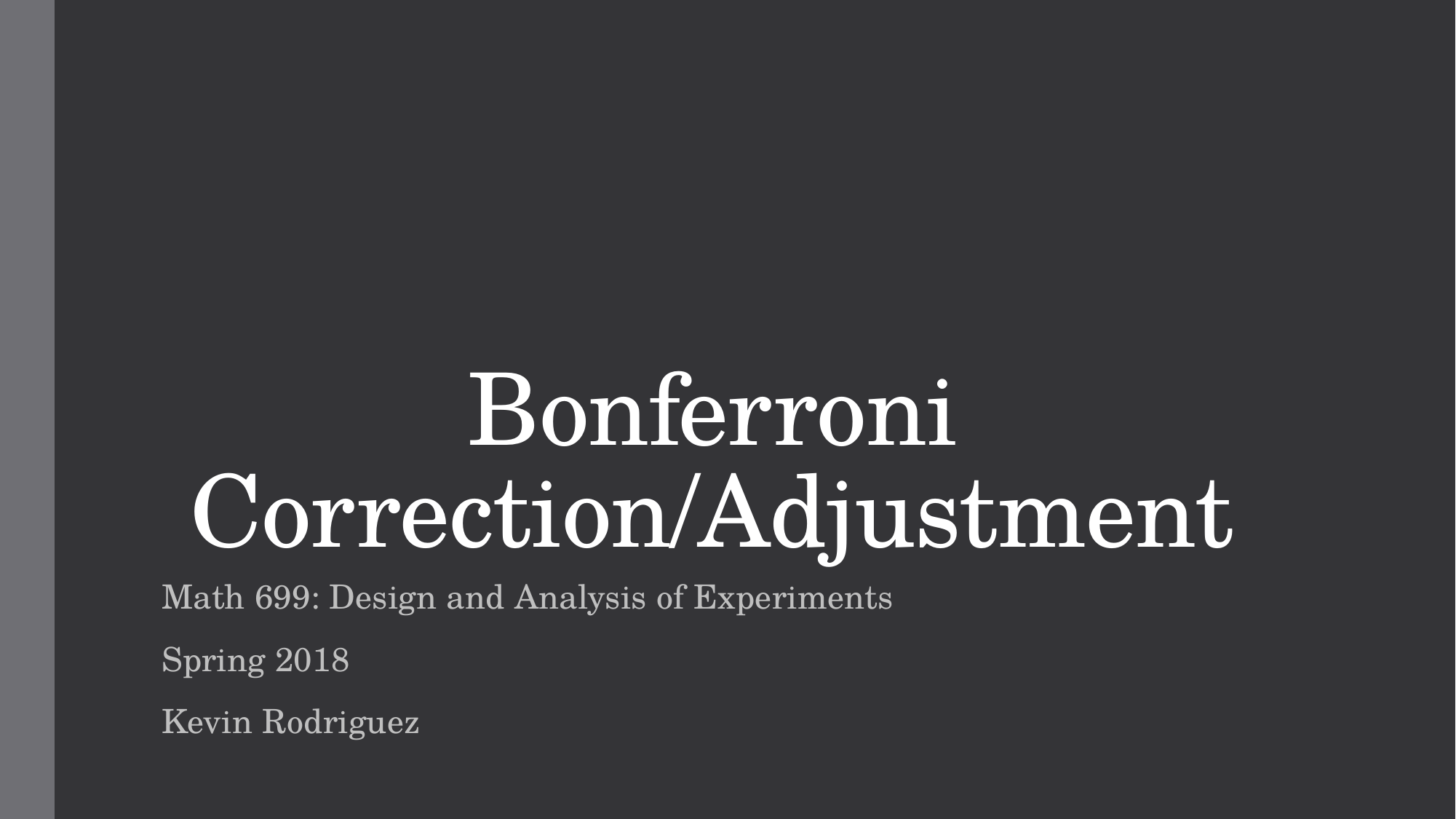

# Bonferroni Correction/Adjustment
Math 699: Design and Analysis of Experiments
Spring 2018
Kevin Rodriguez